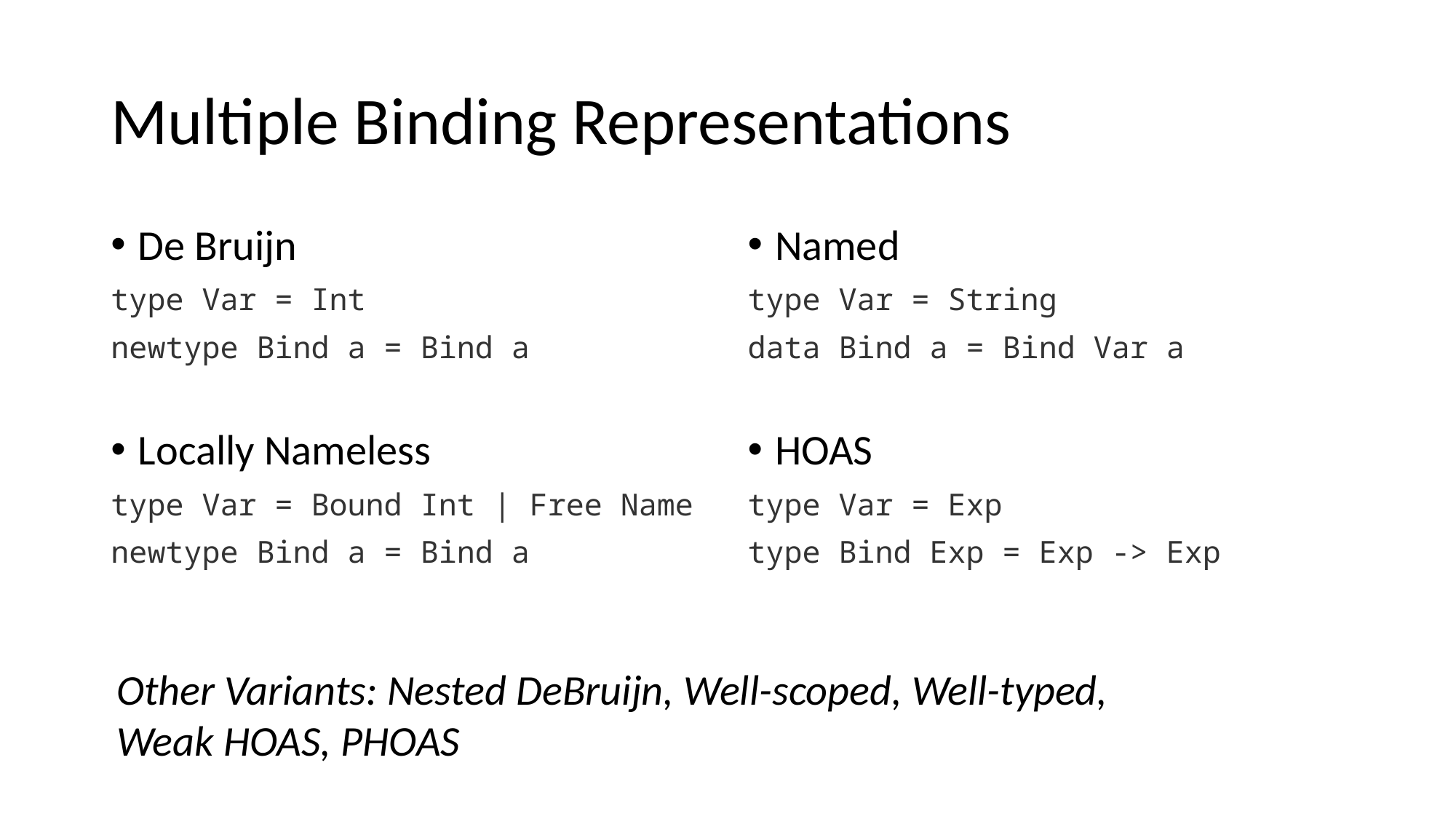

# Multiple Binding Representations
De Bruijn
type Var = Int
newtype Bind a = Bind a

Locally Nameless
type Var = Bound Int | Free Name
newtype Bind a = Bind a
Named
type Var = String
data Bind a = Bind Var a

HOAS
type Var = Exp
type Bind Exp = Exp -> Exp
Other Variants: Nested DeBruijn, Well-scoped, Well-typed,
Weak HOAS, PHOAS